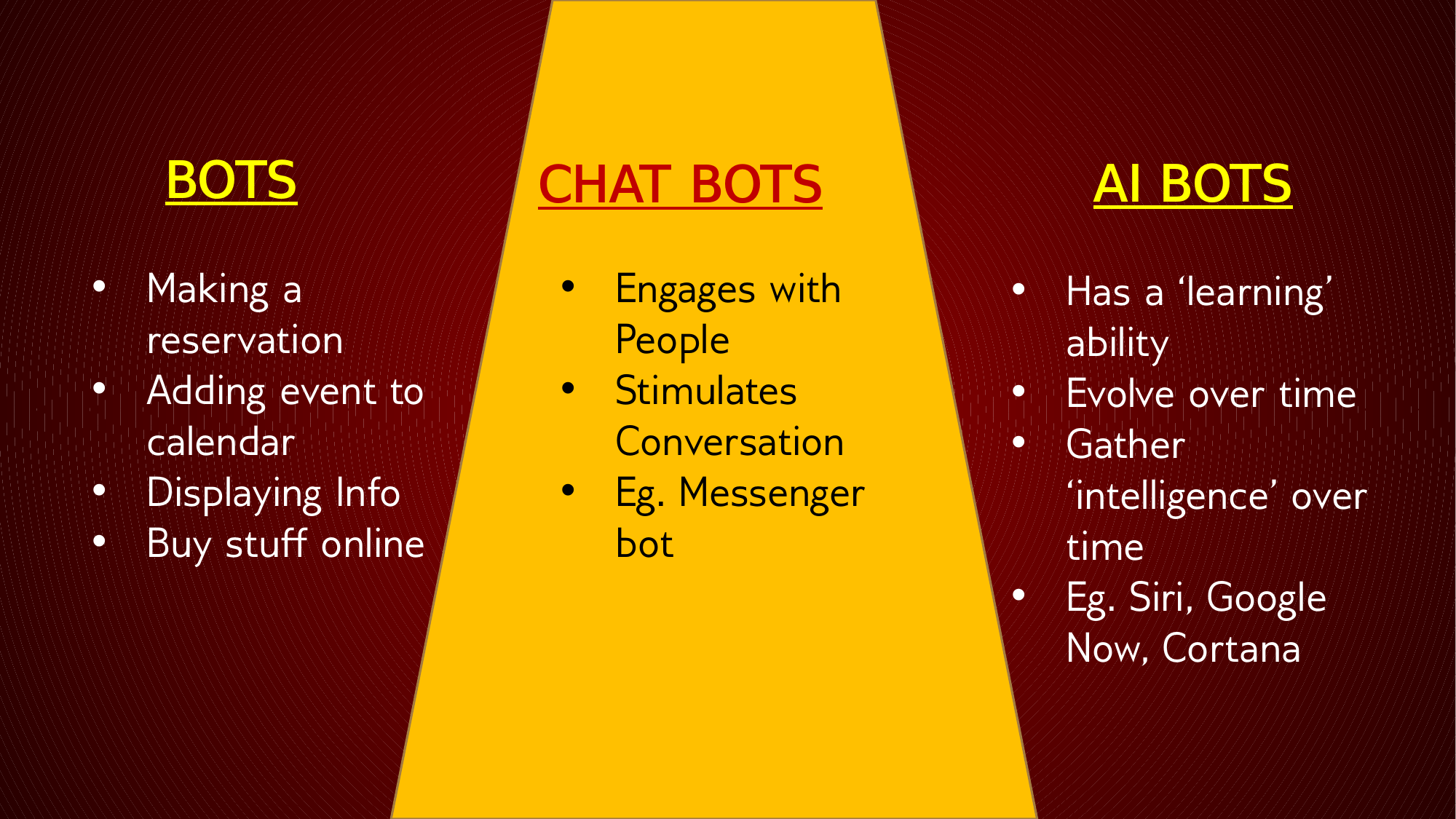

BOTS
AI BOTS
CHAT BOTS
Making a reservation
Adding event to calendar
Displaying Info
Buy stuff online
Engages with People
Stimulates Conversation
Eg. Messenger bot
Has a ‘learning’ ability
Evolve over time
Gather ‘intelligence’ over time
Eg. Siri, Google Now, Cortana